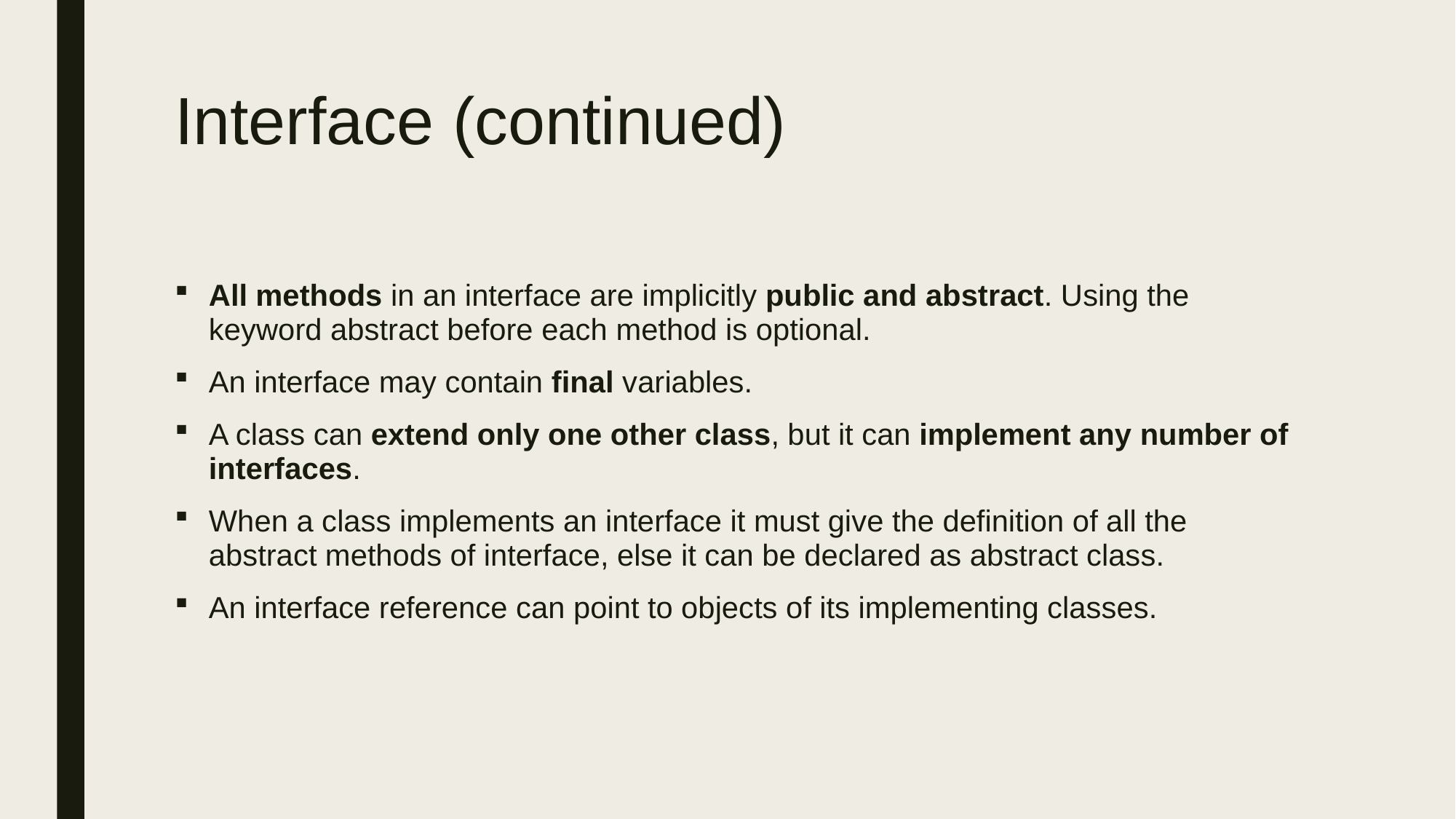

# Interface (continued)
All methods in an interface are implicitly public and abstract. Using the keyword abstract before each method is optional.
An interface may contain final variables.
A class can extend only one other class, but it can implement any number of interfaces.
When a class implements an interface it must give the definition of all the abstract methods of interface, else it can be declared as abstract class.
An interface reference can point to objects of its implementing classes.